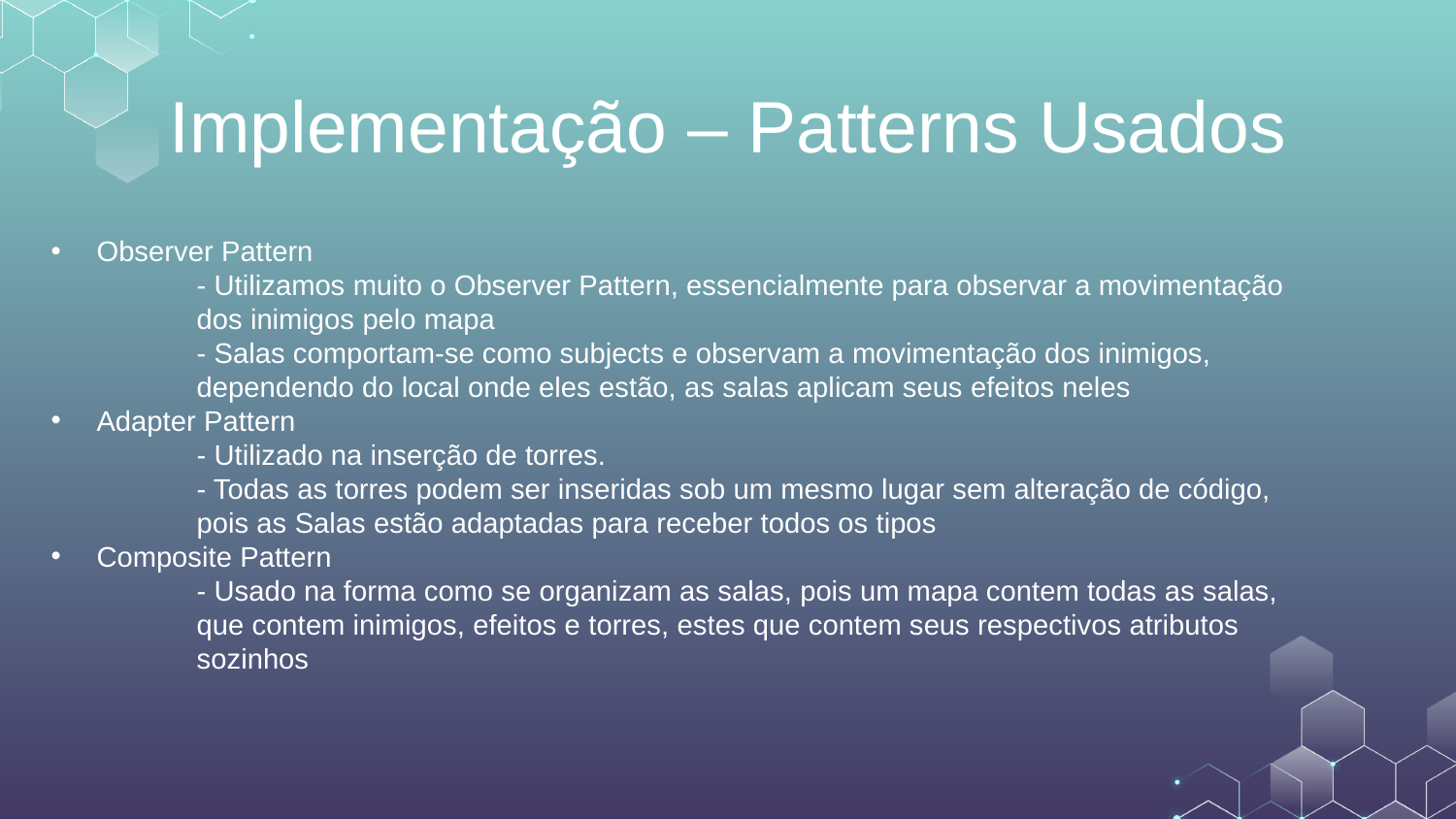

# Implementação – Patterns Usados
Observer Pattern
	- Utilizamos muito o Observer Pattern, essencialmente para observar a movimentação 	dos inimigos pelo mapa
	- Salas comportam-se como subjects e observam a movimentação dos inimigos, 	dependendo do local onde eles estão, as salas aplicam seus efeitos neles
Adapter Pattern
	- Utilizado na inserção de torres.
	- Todas as torres podem ser inseridas sob um mesmo lugar sem alteração de código, 	pois as Salas estão adaptadas para receber todos os tipos
Composite Pattern
	- Usado na forma como se organizam as salas, pois um mapa contem todas as salas, 	que contem inimigos, efeitos e torres, estes que contem seus respectivos atributos 	sozinhos